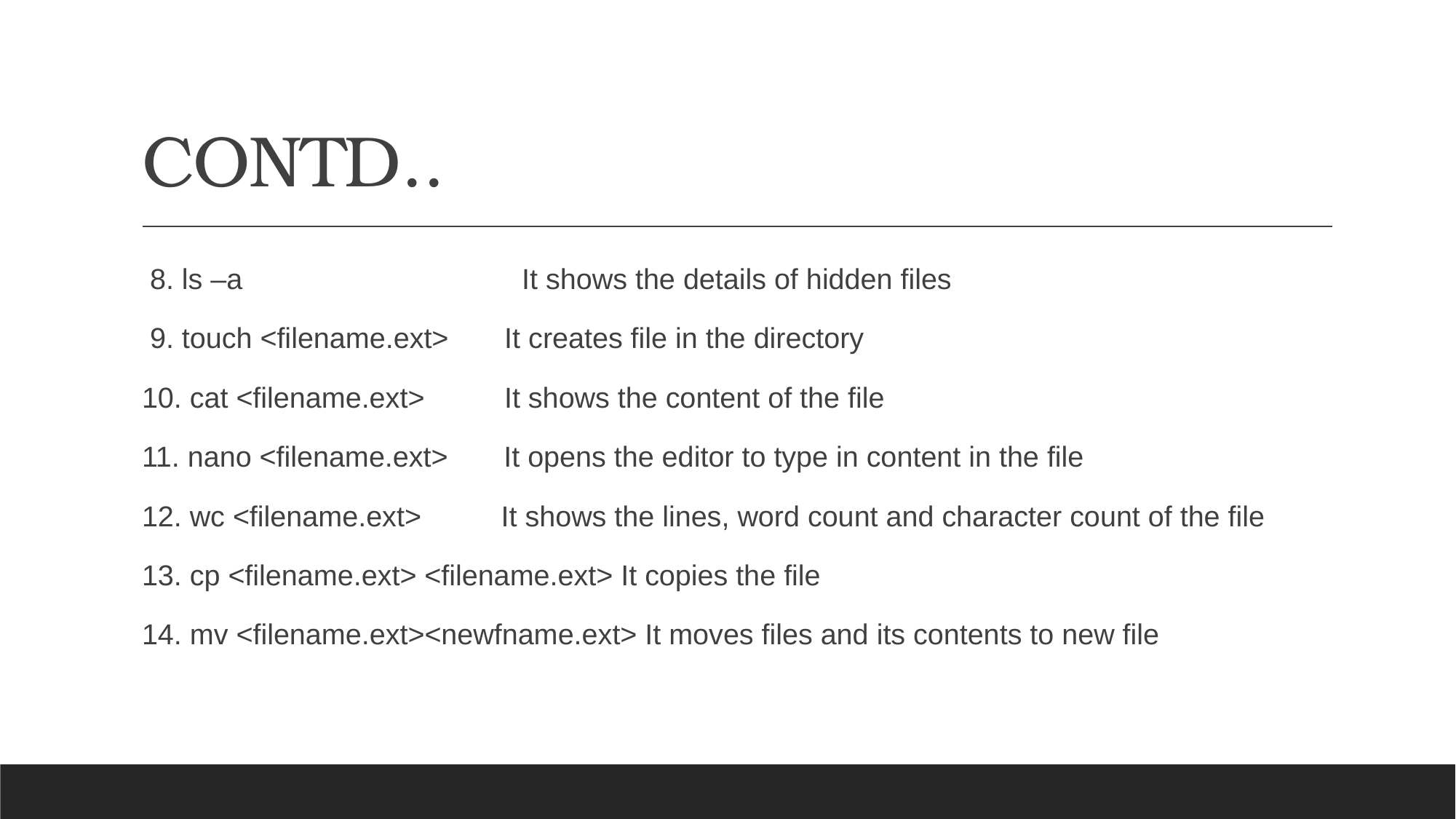

# CONTD..
 8. ls –a                                   It shows the details of hidden files
 9. touch <filename.ext>       It creates file in the directory
10. cat <filename.ext>          It shows the content of the file
11. nano <filename.ext>       It opens the editor to type in content in the file
12. wc <filename.ext>          It shows the lines, word count and character count of the file
13. cp <filename.ext> <filename.ext> It copies the file
14. mv <filename.ext><newfname.ext> It moves files and its contents to new file